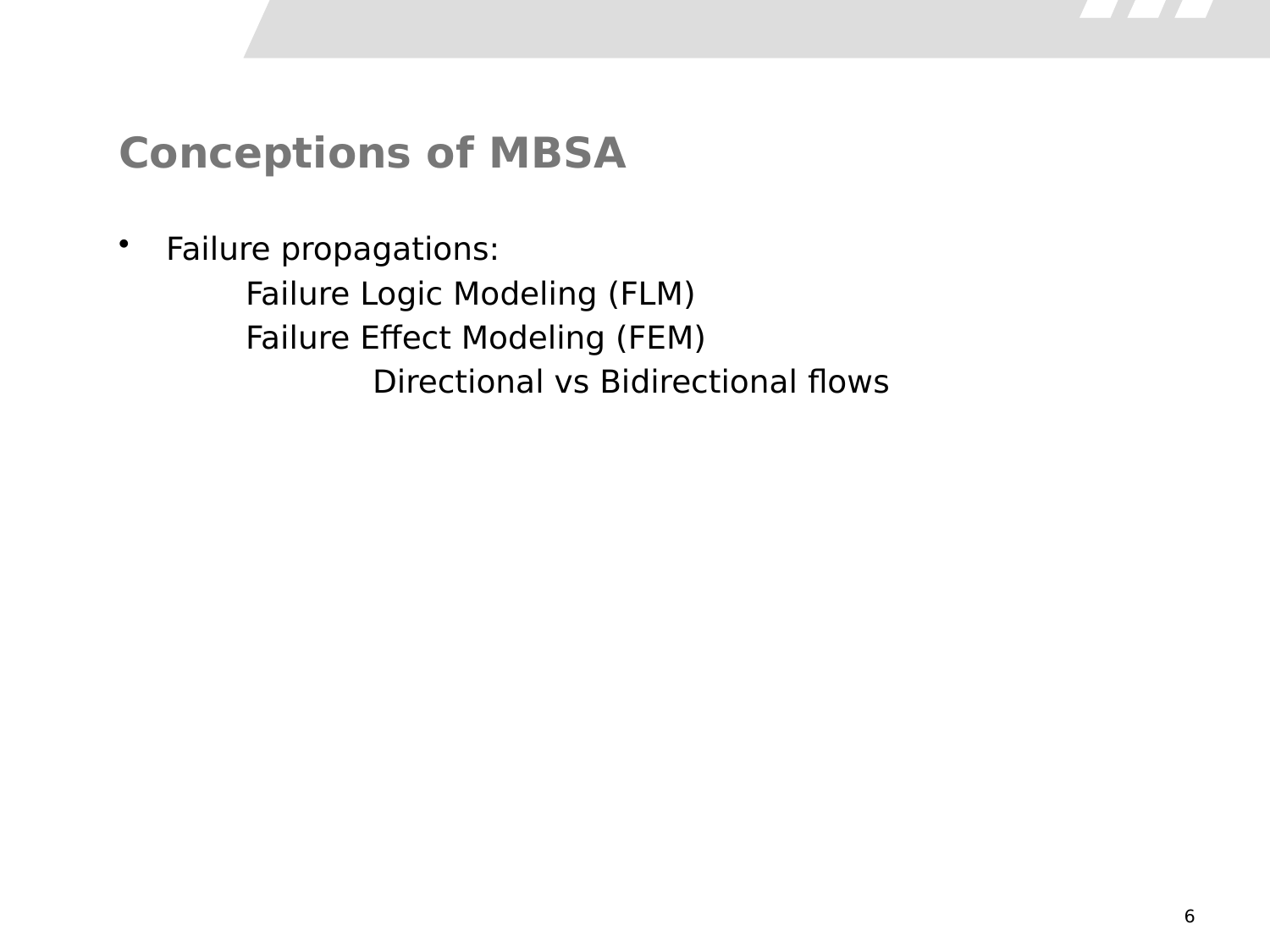

# Conceptions of MBSA
Failure propagations:
	Failure Logic Modeling (FLM)
	Failure Effect Modeling (FEM)
		Directional vs Bidirectional flows
6